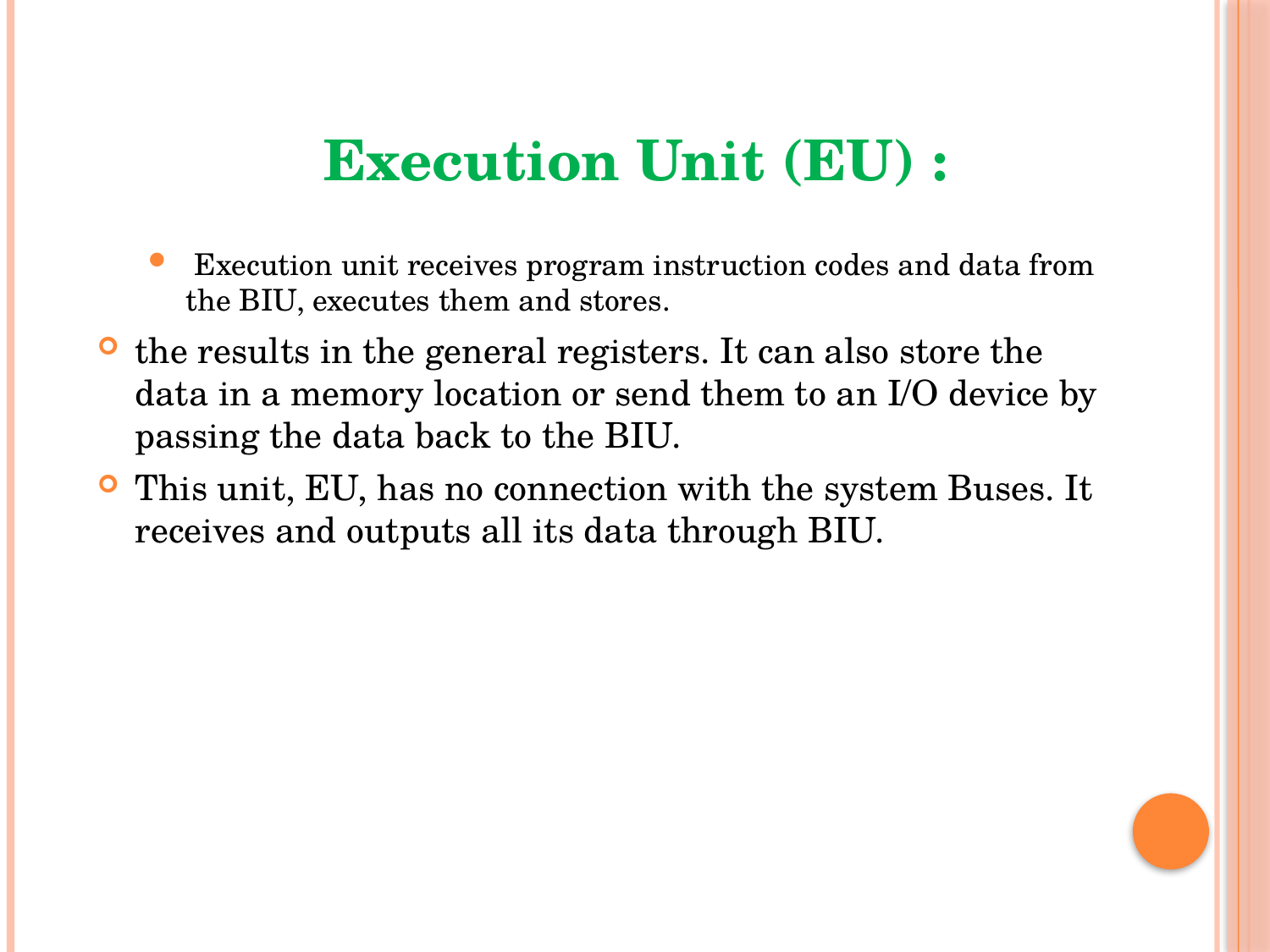

Execution Unit (EU) :

 Execution unit receives program instruction codes and data from the BIU, executes them and stores.
the results in the general registers. It can also store the data in a memory location or send them to an I/O device by passing the data back to the BIU.
This unit, EU, has no connection with the system Buses. It receives and outputs all its data through BIU.